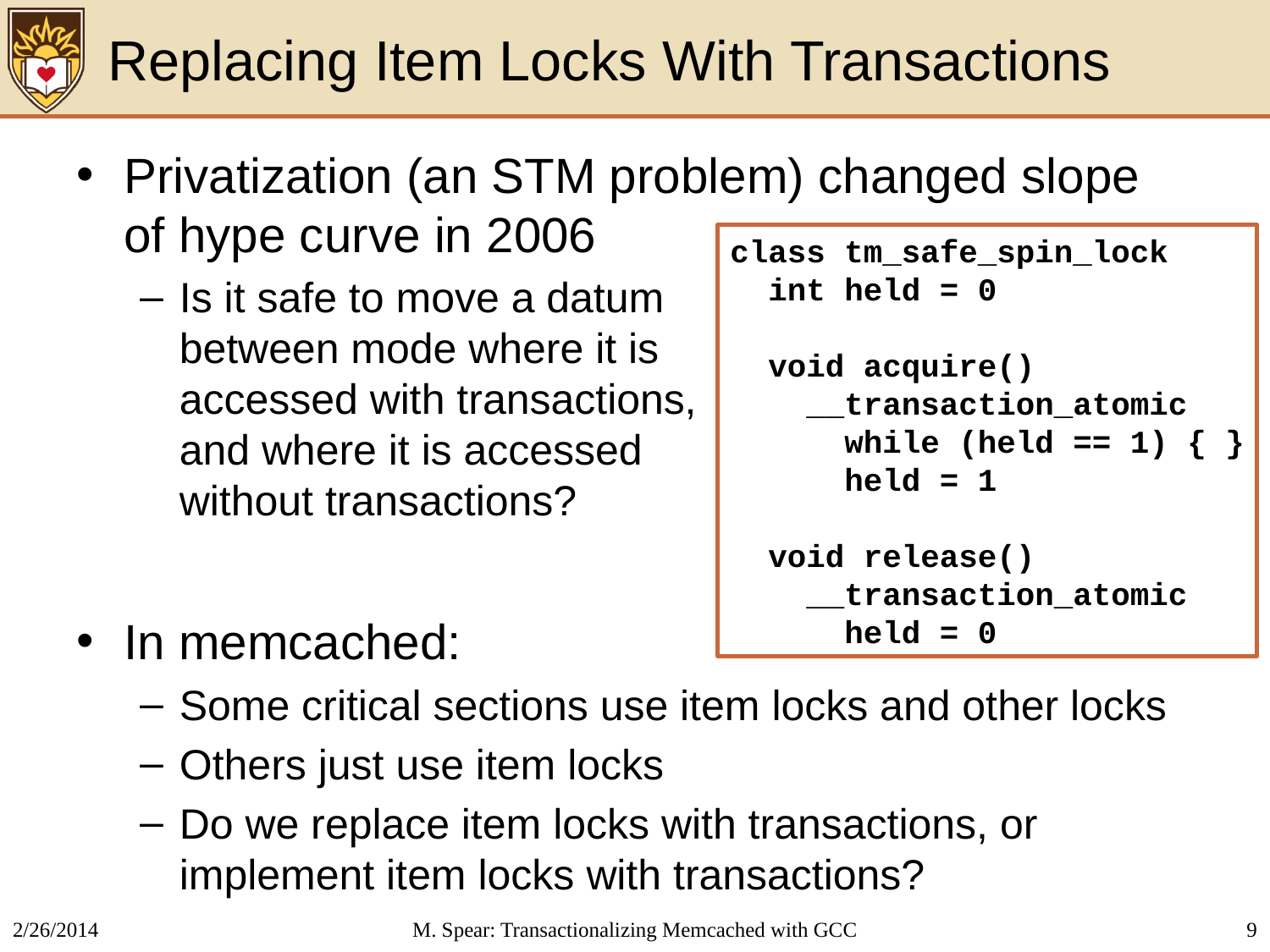

# Replacing Item Locks With Transactions
Privatization (an STM problem) changed slope of hype curve in 2006
Is it safe to move a datum
between mode where it is
accessed with transactions,
and where it is accessed
without transactions?

In memcached:
Some critical sections use item locks and other locks
Others just use item locks
Do we replace item locks with transactions, or implement item locks with transactions?
class tm_safe_spin_lock
  int held = 0

  void acquire()
    __transaction_atomic
      while (held == 1) { }
      held = 1

  void release()
    __transaction_atomic
      held = 0
2/26/2014
M. Spear: Transactionalizing Memcached with GCC
9